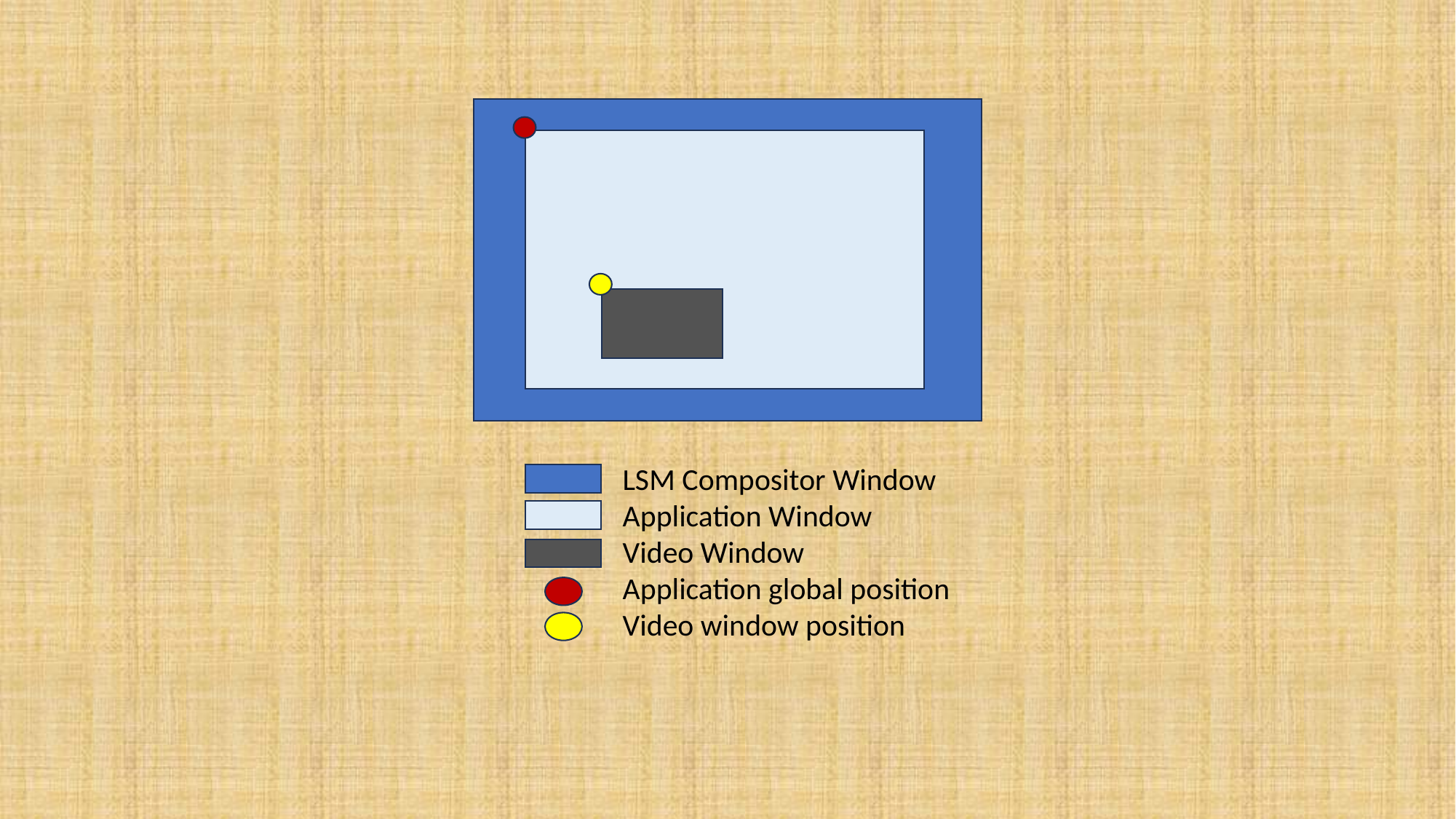

LSM Compositor Window
Application Window
Video Window
Application global position
Video window position